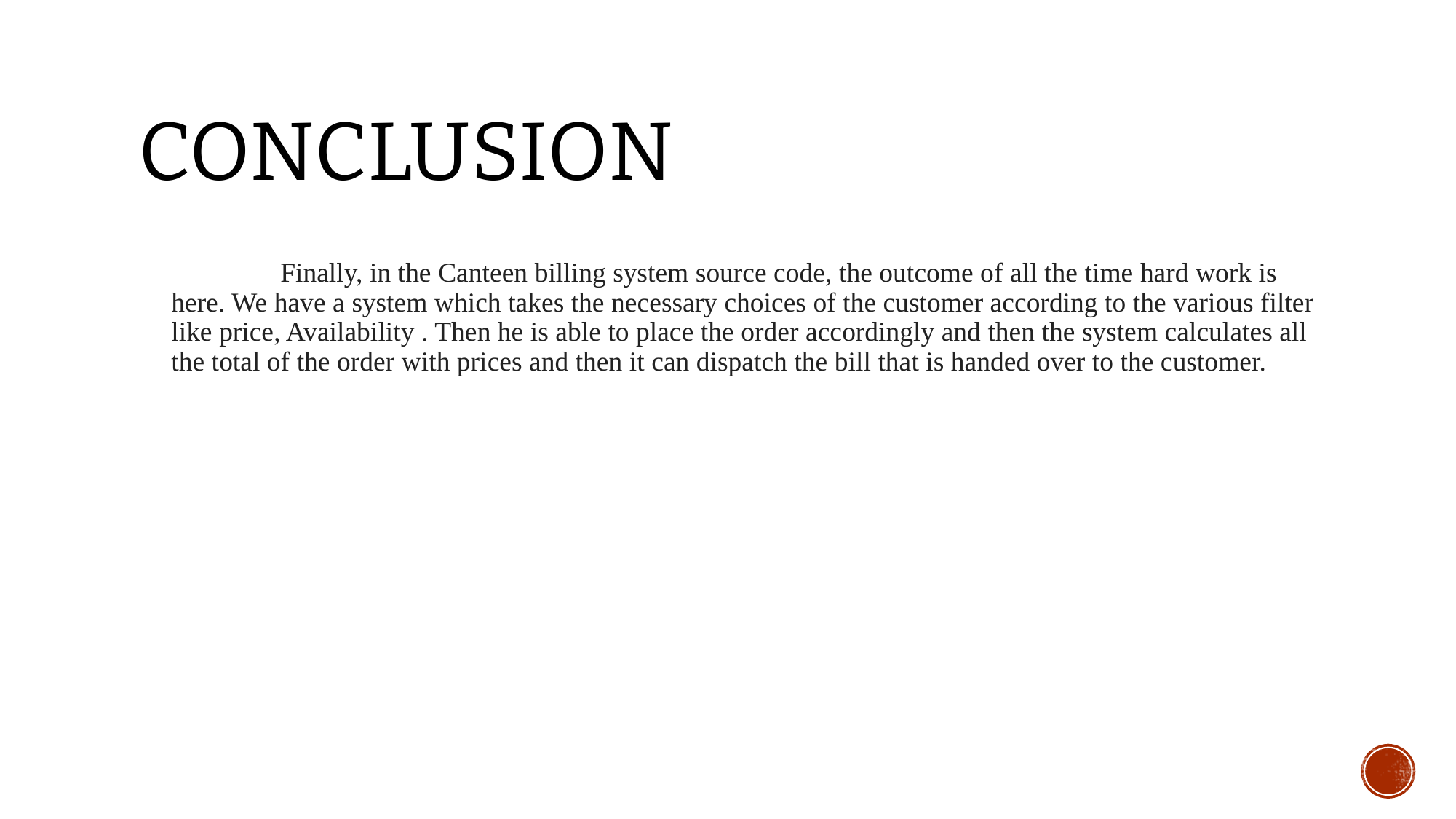

# Conclusion
	Finally, in the Canteen billing system source code, the outcome of all the time hard work is here. We have a system which takes the necessary choices of the customer according to the various filter like price, Availability . Then he is able to place the order accordingly and then the system calculates all the total of the order with prices and then it can dispatch the bill that is handed over to the customer.